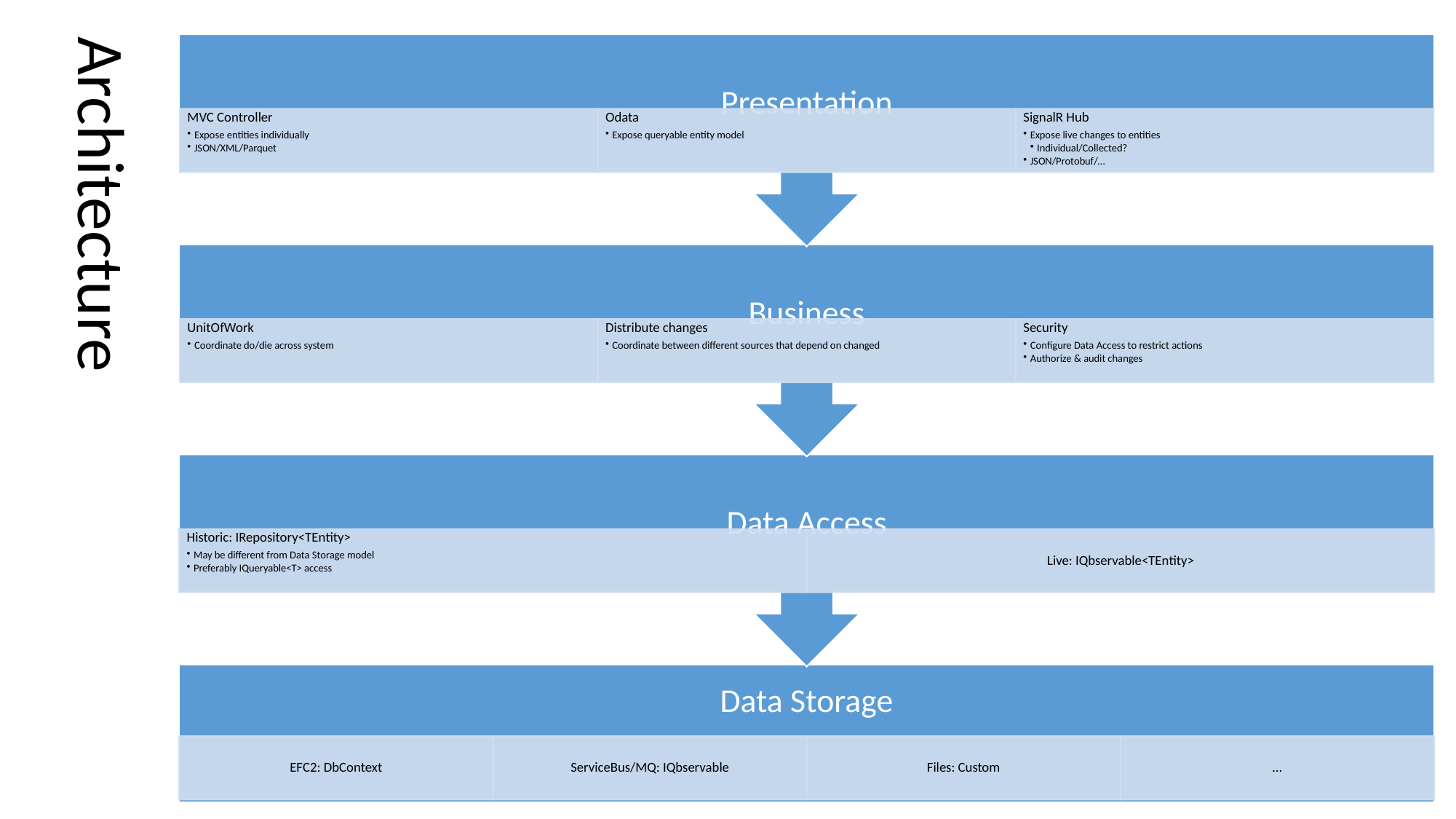

Data Storage
EFC2: DbContext
ServiceBus/MQ: IQbservable
Files: Custom
…
Data Access
Historic: IRepository<TEntity>
May be different from Data Storage model
Preferably IQueryable<T> access
Live: IQbservable<TEntity>
Business
UnitOfWork
Coordinate do/die across system
Distribute changes
Coordinate between different sources that depend on changed
Security
Configure Data Access to restrict actions
Authorize & audit changes
Presentation
MVC Controller
Expose entities individually
JSON/XML/Parquet
Odata
Expose queryable entity model
SignalR Hub
Expose live changes to entities
Individual/Collected?
JSON/Protobuf/…
# Architecture